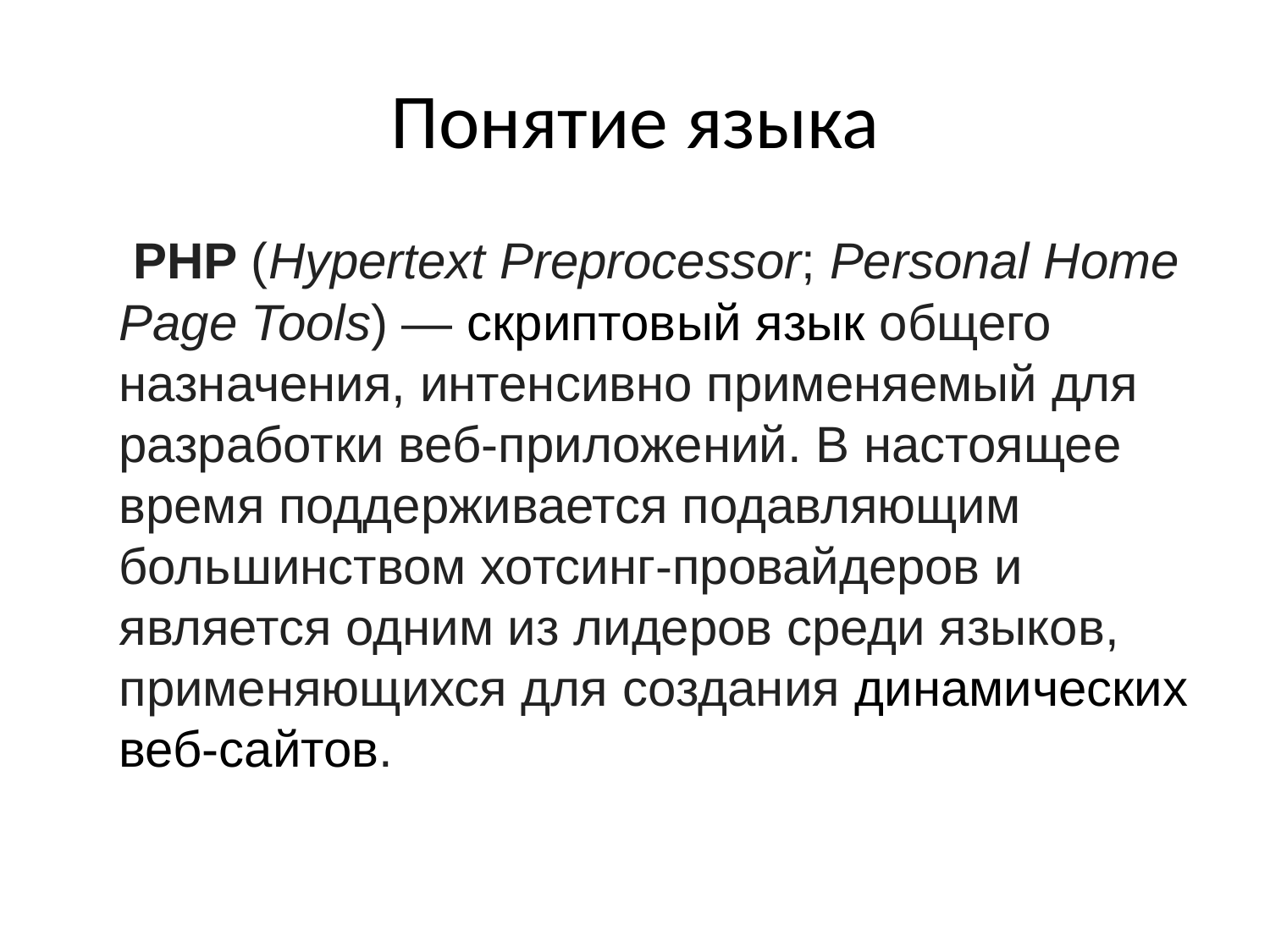

# Понятие языка
    PHP (Hypertext Preprocessor; Personal Home Page Tools) — скриптовый язык общего назначения, интенсивно применяемый для разработки веб-приложений. В настоящее время поддерживается подавляющим большинством хотсинг-провайдеров и является одним из лидеров среди языков, применяющихся для создания динамических веб-сайтов.